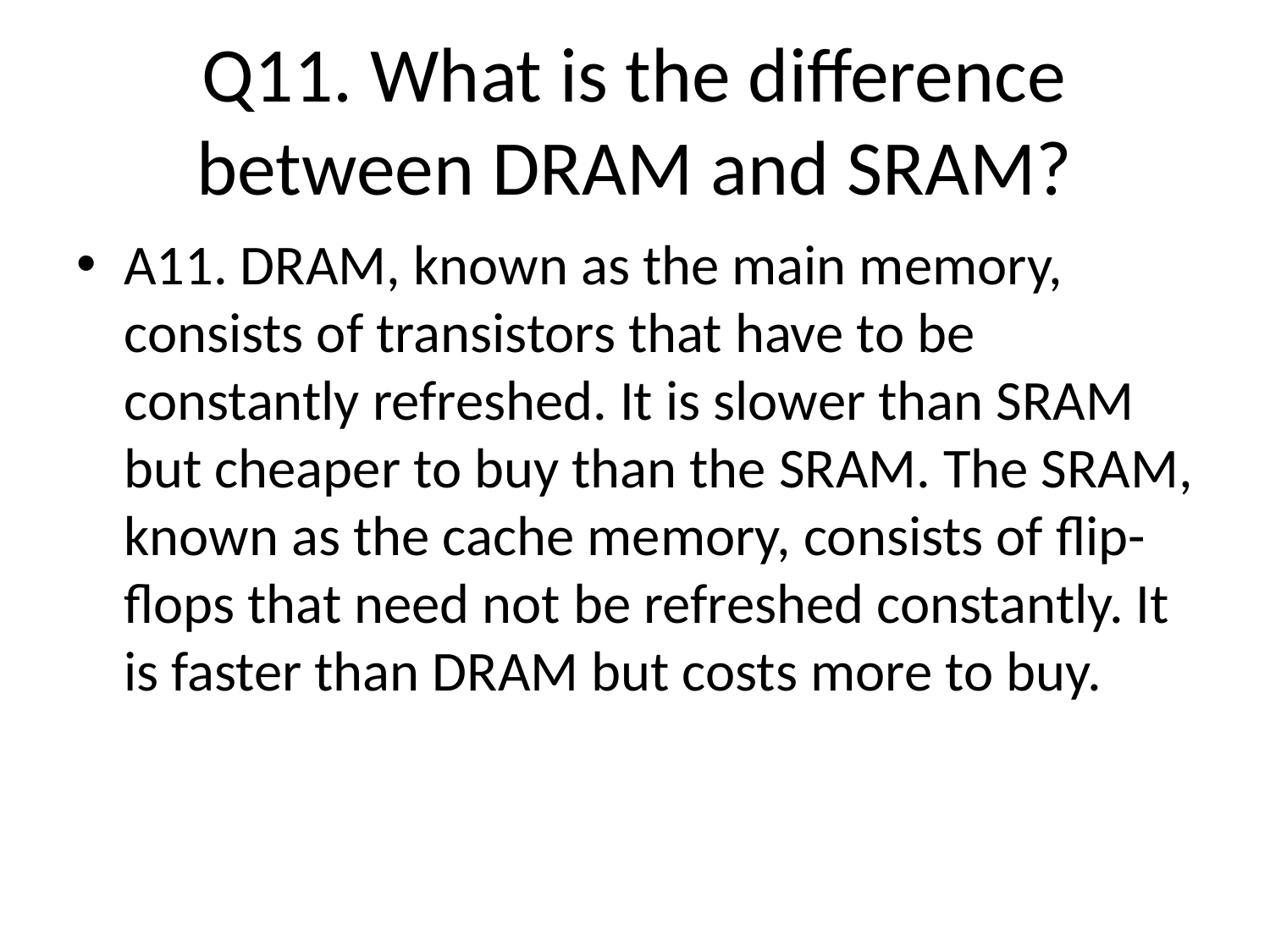

# Q11. What is the difference between DRAM and SRAM?
A11. DRAM, known as the main memory, consists of transistors that have to be constantly refreshed. It is slower than SRAM but cheaper to buy than the SRAM. The SRAM, known as the cache memory, consists of flip-flops that need not be refreshed constantly. It is faster than DRAM but costs more to buy.